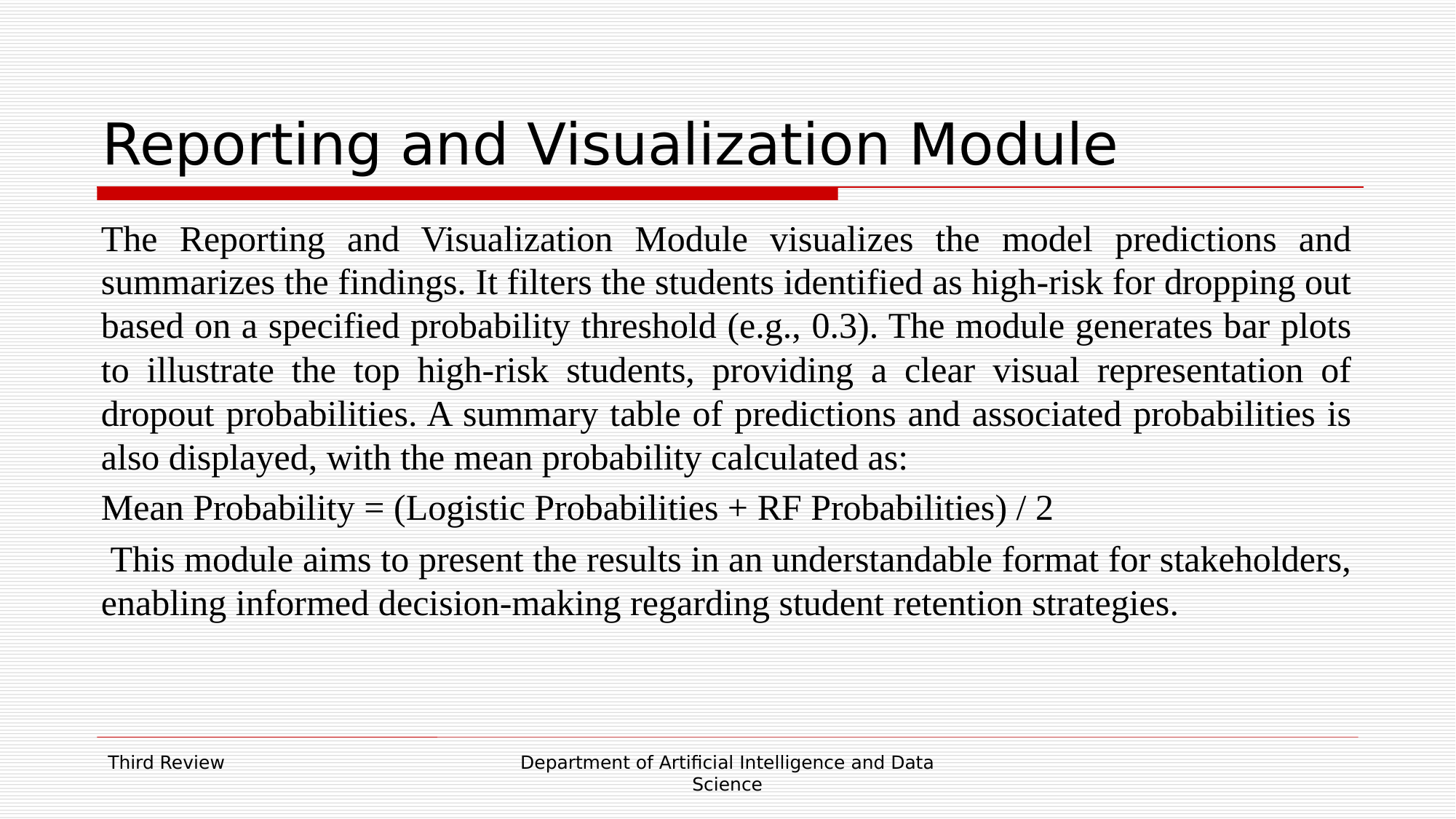

# Reporting and Visualization Module
The Reporting and Visualization Module visualizes the model predictions and summarizes the findings. It filters the students identified as high-risk for dropping out based on a specified probability threshold (e.g., 0.3). The module generates bar plots to illustrate the top high-risk students, providing a clear visual representation of dropout probabilities. A summary table of predictions and associated probabilities is also displayed, with the mean probability calculated as:
Mean Probability = (Logistic Probabilities + RF Probabilities) / 2
 This module aims to present the results in an understandable format for stakeholders, enabling informed decision-making regarding student retention strategies.

Third Review
Department of Artificial Intelligence and Data Science
31